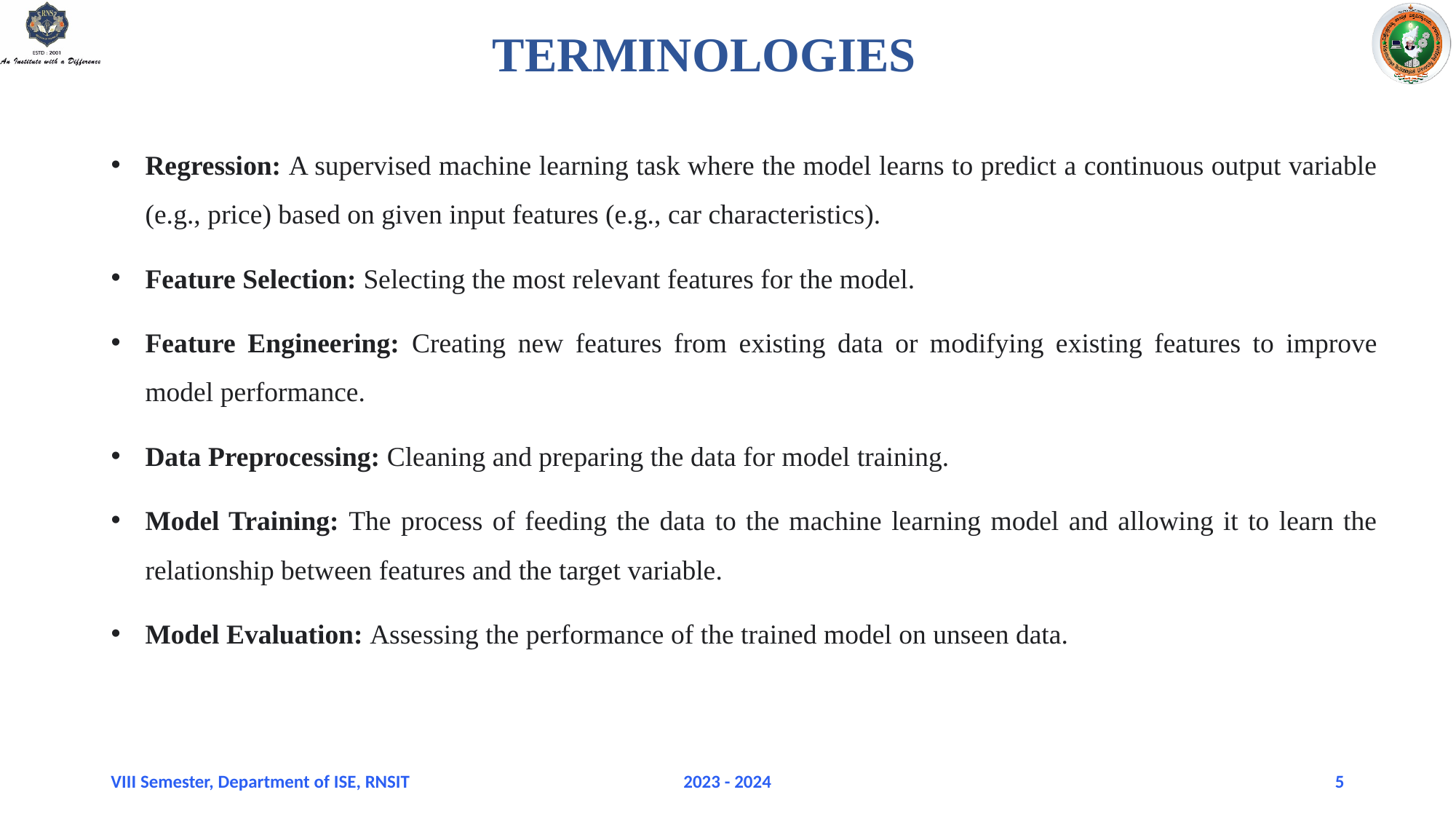

# TERMINOLOGIES
Regression: A supervised machine learning task where the model learns to predict a continuous output variable (e.g., price) based on given input features (e.g., car characteristics).
Feature Selection: Selecting the most relevant features for the model.
Feature Engineering: Creating new features from existing data or modifying existing features to improve model performance.
Data Preprocessing: Cleaning and preparing the data for model training.
Model Training: The process of feeding the data to the machine learning model and allowing it to learn the relationship between features and the target variable.
Model Evaluation: Assessing the performance of the trained model on unseen data.
VIII Semester, Department of ISE, RNSIT
2023 - 2024
5